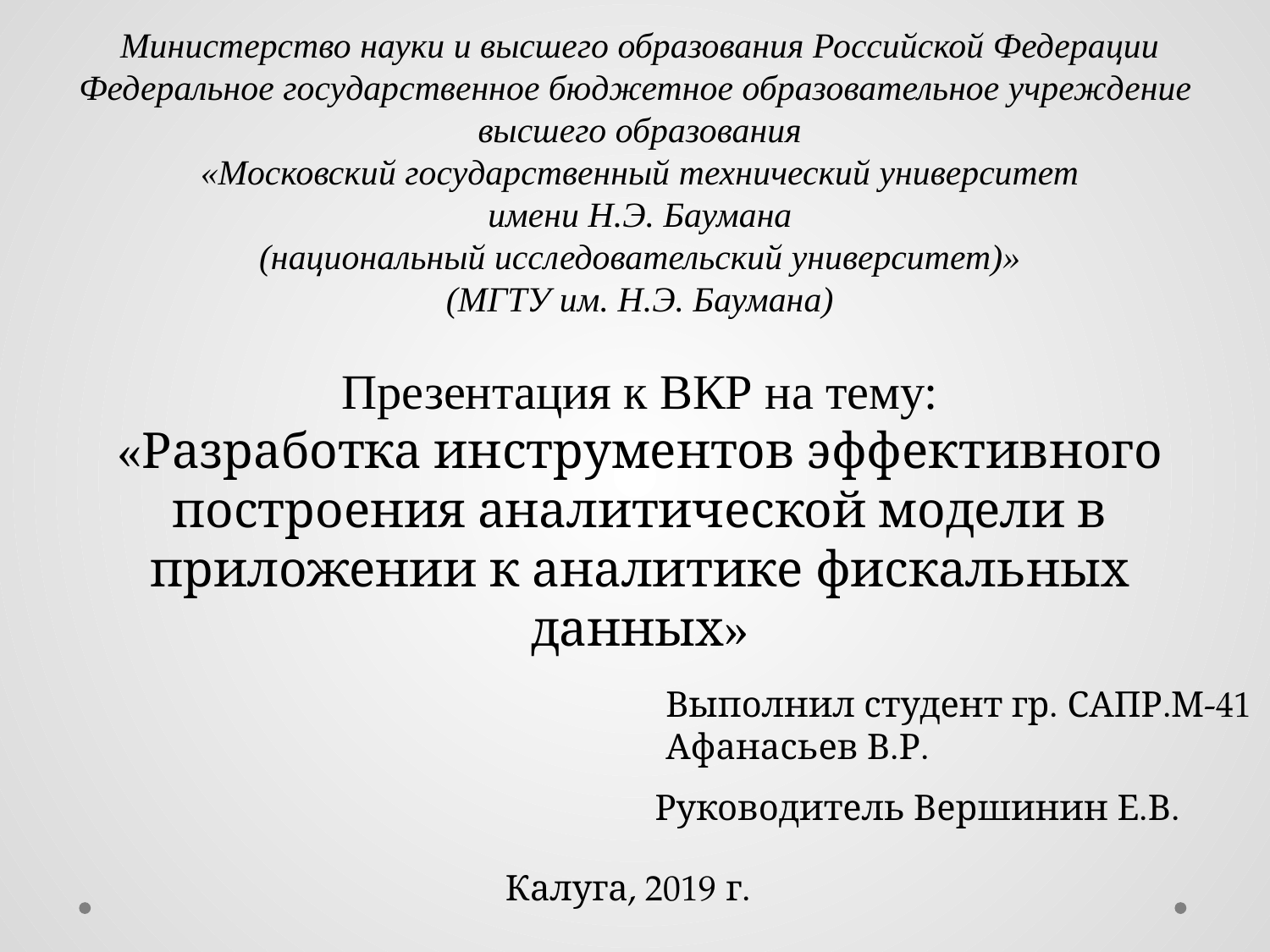

Министерство науки и высшего образования Российской Федерации
Федеральное государственное бюджетное образовательное учреждение
высшего образования
«Московский государственный технический университет
имени Н.Э. Баумана
(национальный исследовательский университет)»
(МГТУ им. Н.Э. Баумана)
Презентация к ВКР на тему:
«Разработка инструментов эффективного построения аналитической модели в приложении к аналитике фискальных данных»

Выполнил студент гр. САПР.М-41
Афанасьев В.Р.
Руководитель Вершинин Е.В.
  Калуга, 2019 г.